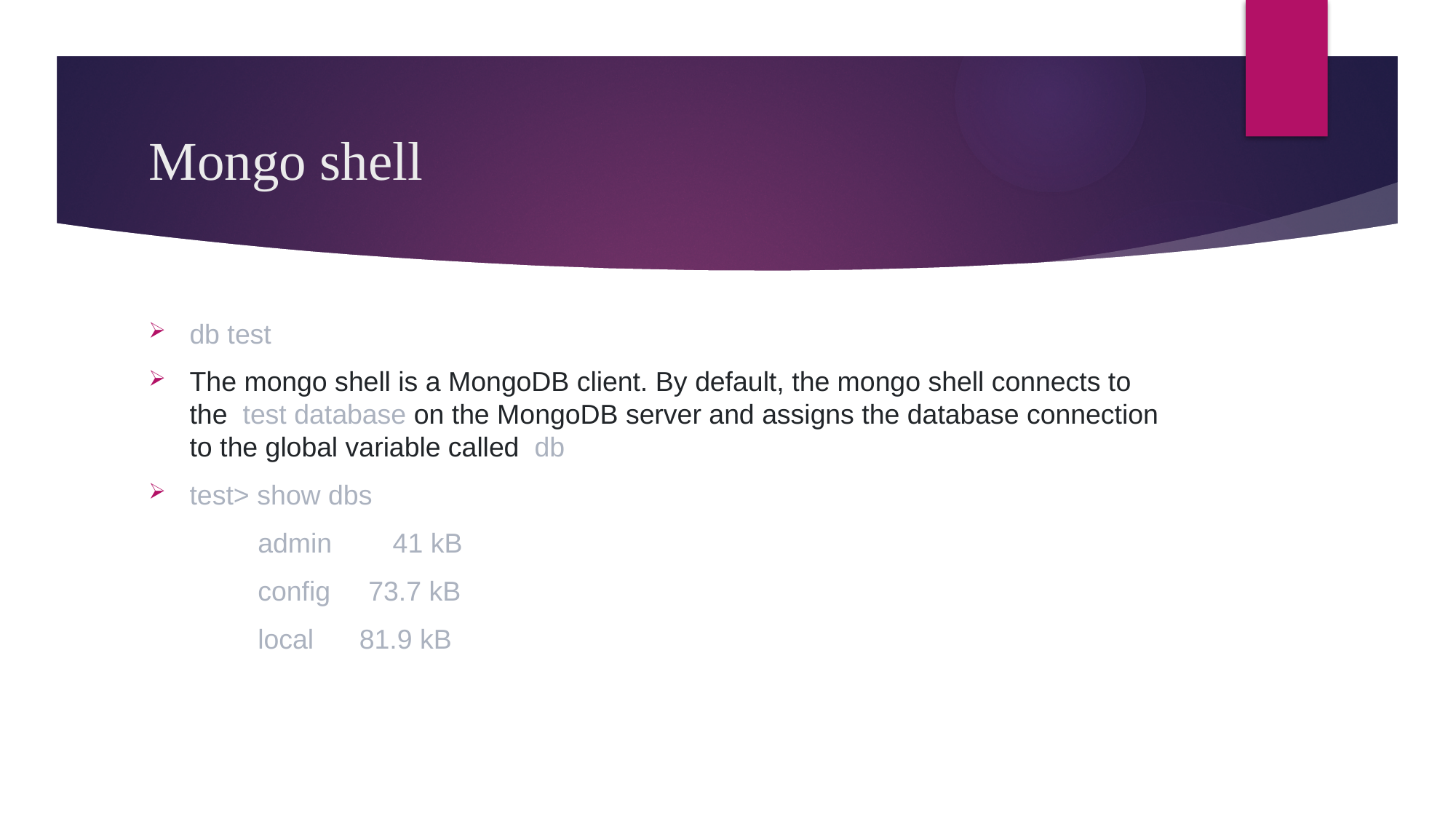

# Mongo shell
db test
The mongo shell is a MongoDB client. By default, the mongo shell connects to the  test database on the MongoDB server and assigns the database connection to the global variable called  db
test> show dbs
	admin        41 kB
	config     73.7 kB
	local      81.9 kB